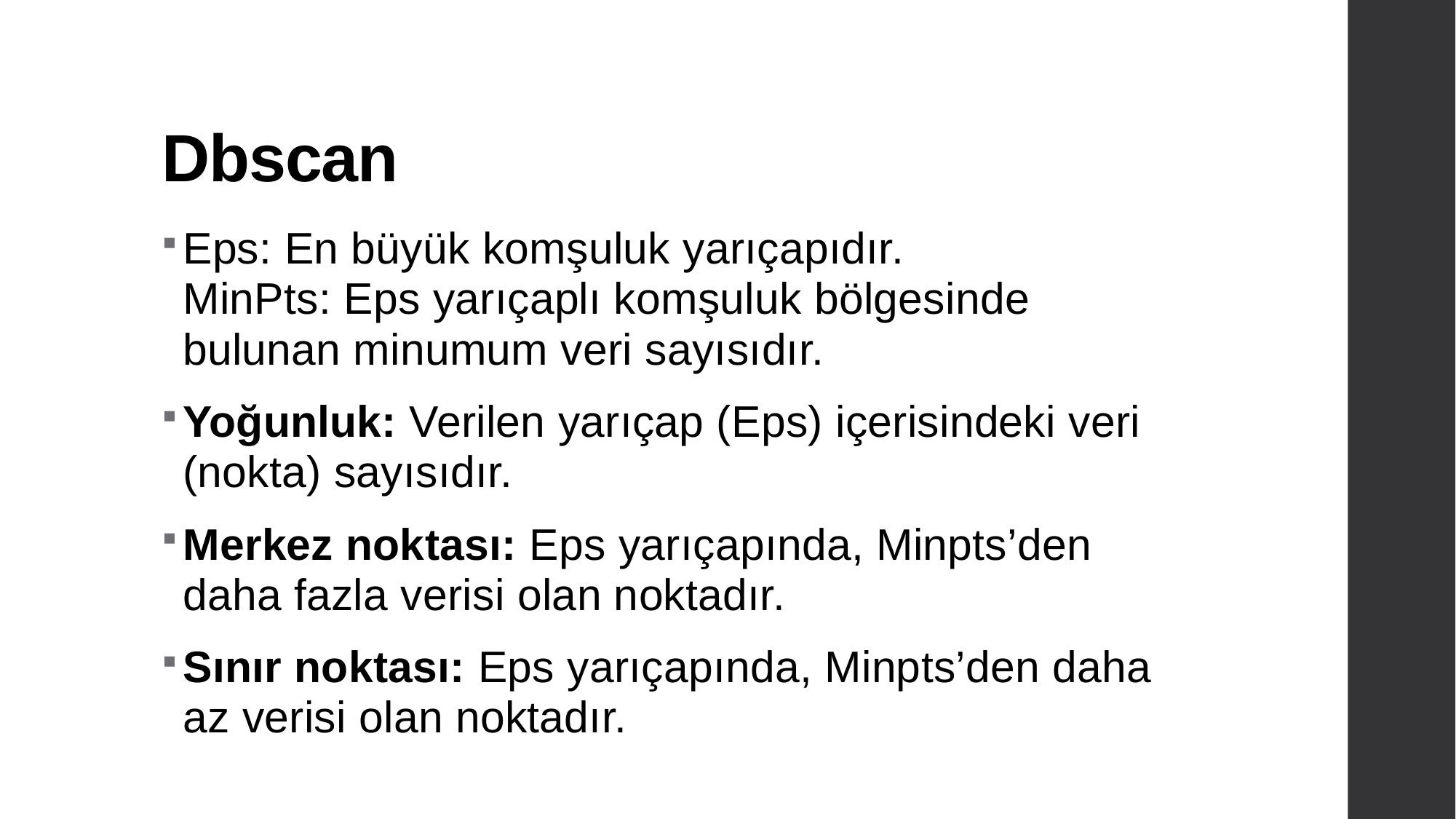

# Dbscan
Eps: En büyük komşuluk yarıçapıdır.
MinPts: Eps yarıçaplı komşuluk bölgesinde bulunan minumum veri sayısıdır.
Yoğunluk: Verilen yarıçap (Eps) içerisindeki veri (nokta) sayısıdır.
Merkez noktası: Eps yarıçapında, Minpts’den daha fazla verisi olan noktadır.
Sınır noktası: Eps yarıçapında, Minpts’den daha az verisi olan noktadır.